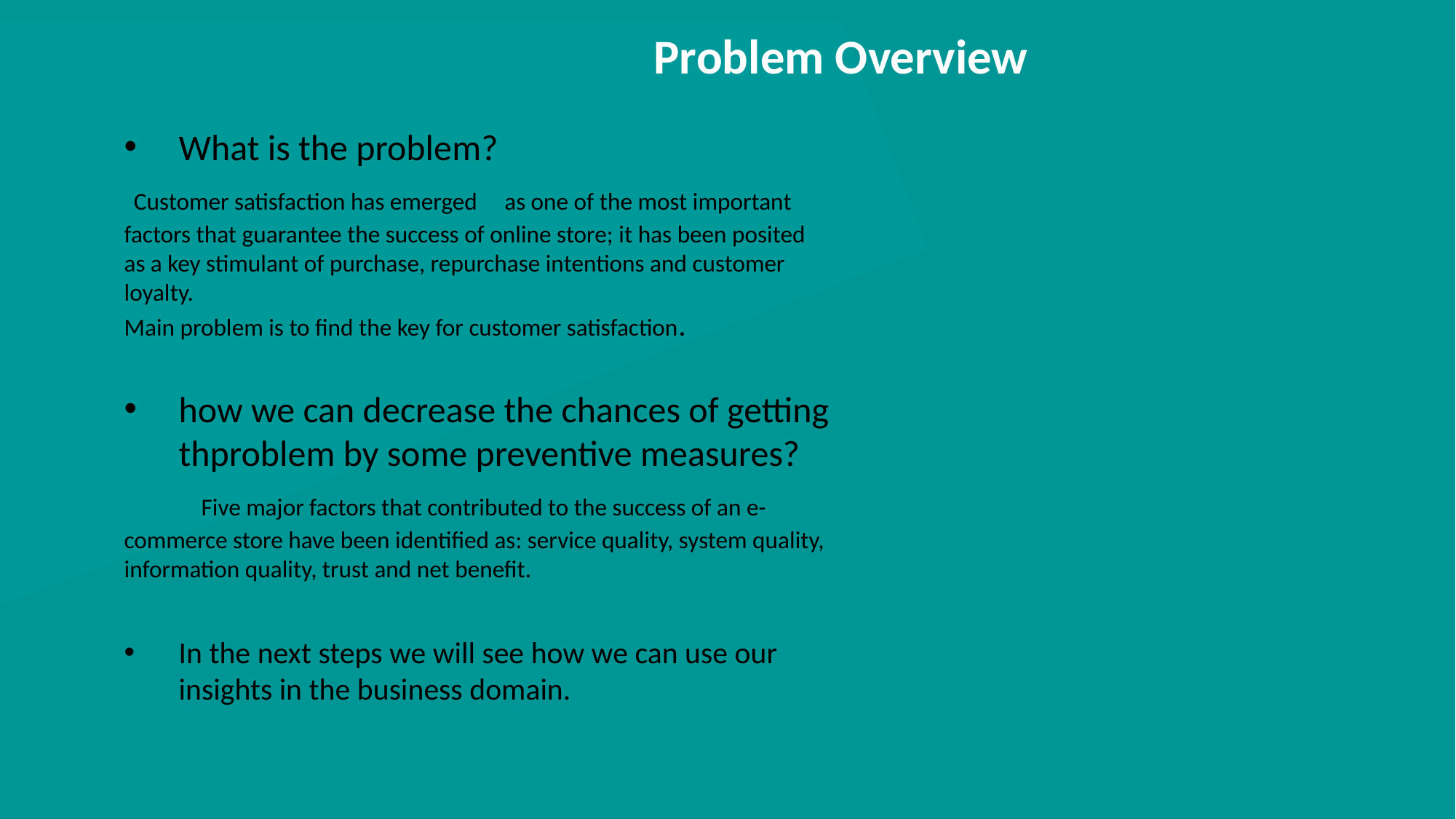

Problem Overview
What is the problem?
 Customer satisfaction has emerged     as one of the most important factors that guarantee the success of online store; it has been posited as a key stimulant of purchase, repurchase intentions and customer loyalty.
Main problem is to find the key for customer satisfaction.

how we can decrease the chances of getting thproblem by some preventive measures?
        Five major factors that contributed to the success of an e-         commerce store have been identified as: service quality, system quality, information quality, trust and net benefit.

In the next steps we will see how we can use our insights in the business domain.